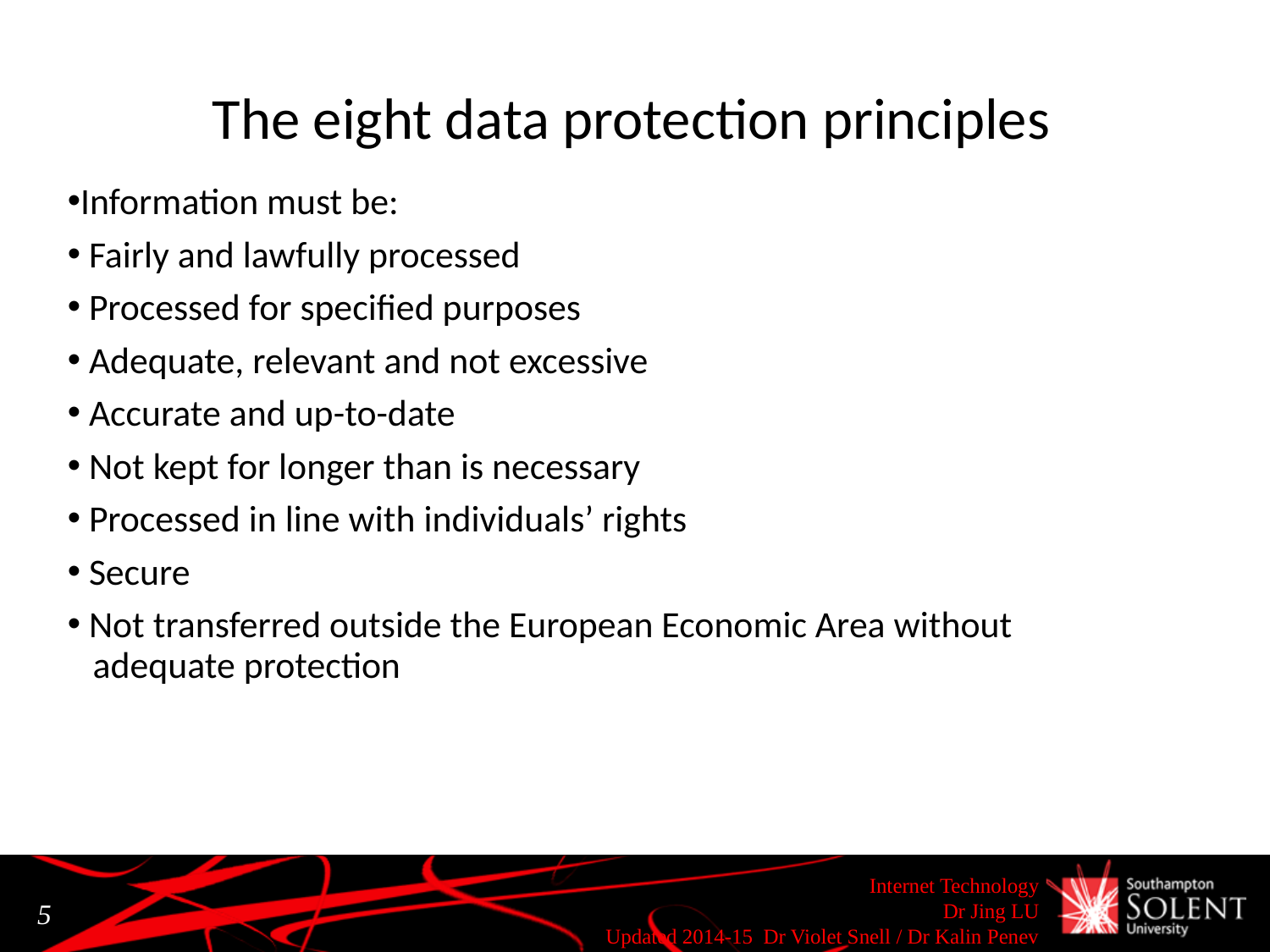

# The eight data protection principles
Information must be:
 Fairly and lawfully processed
 Processed for specified purposes
 Adequate, relevant and not excessive
 Accurate and up-to-date
 Not kept for longer than is necessary
 Processed in line with individuals’ rights
 Secure
 Not transferred outside the European Economic Area without
   adequate protection